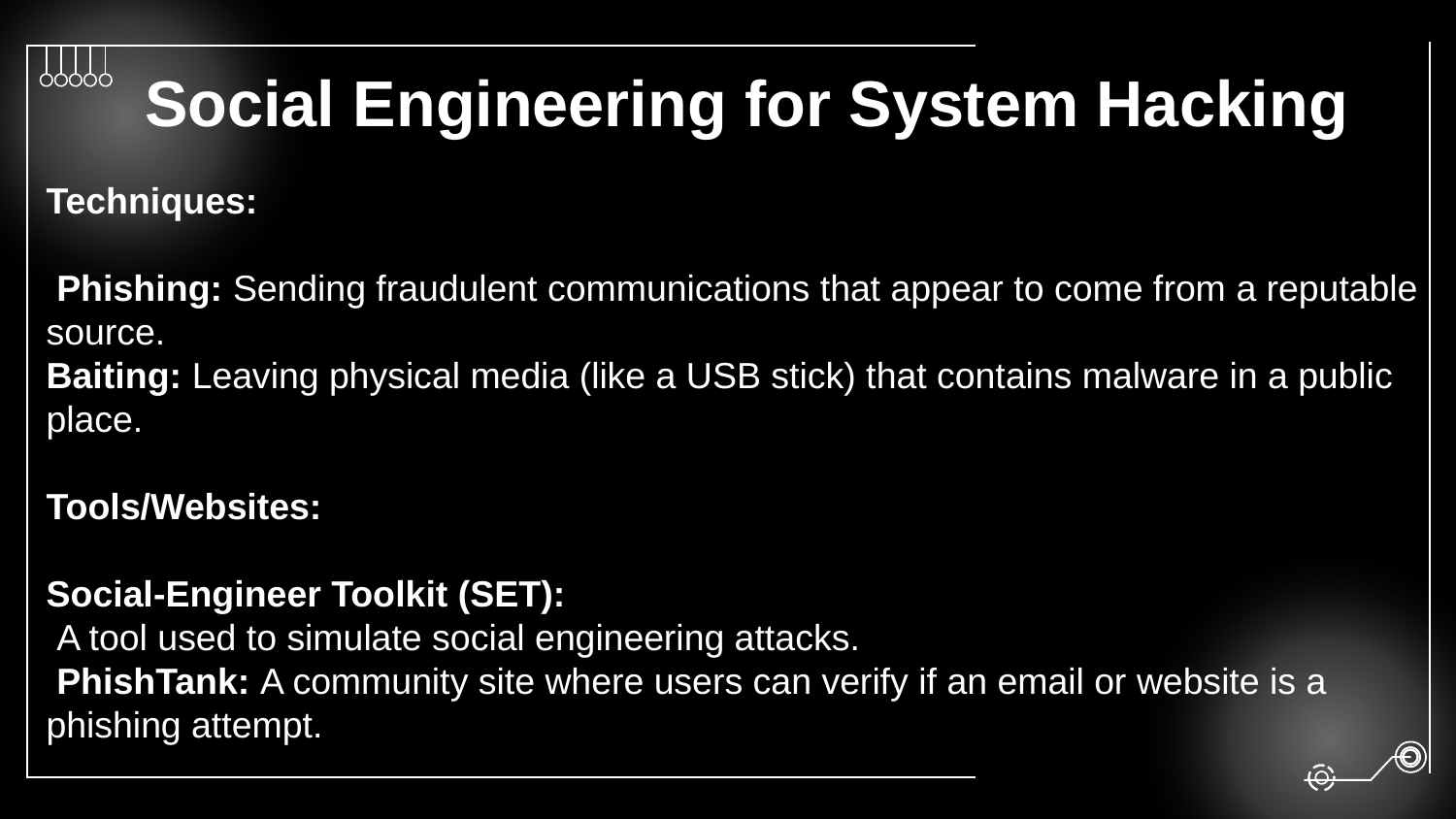

# Social Engineering for System Hacking
Techniques:

 Phishing: Sending fraudulent communications that appear to come from a reputable source.
Baiting: Leaving physical media (like a USB stick) that contains malware in a public place.

Tools/Websites:

Social-Engineer Toolkit (SET):
 A tool used to simulate social engineering attacks.
 PhishTank: A community site where users can verify if an email or website is a phishing attempt.